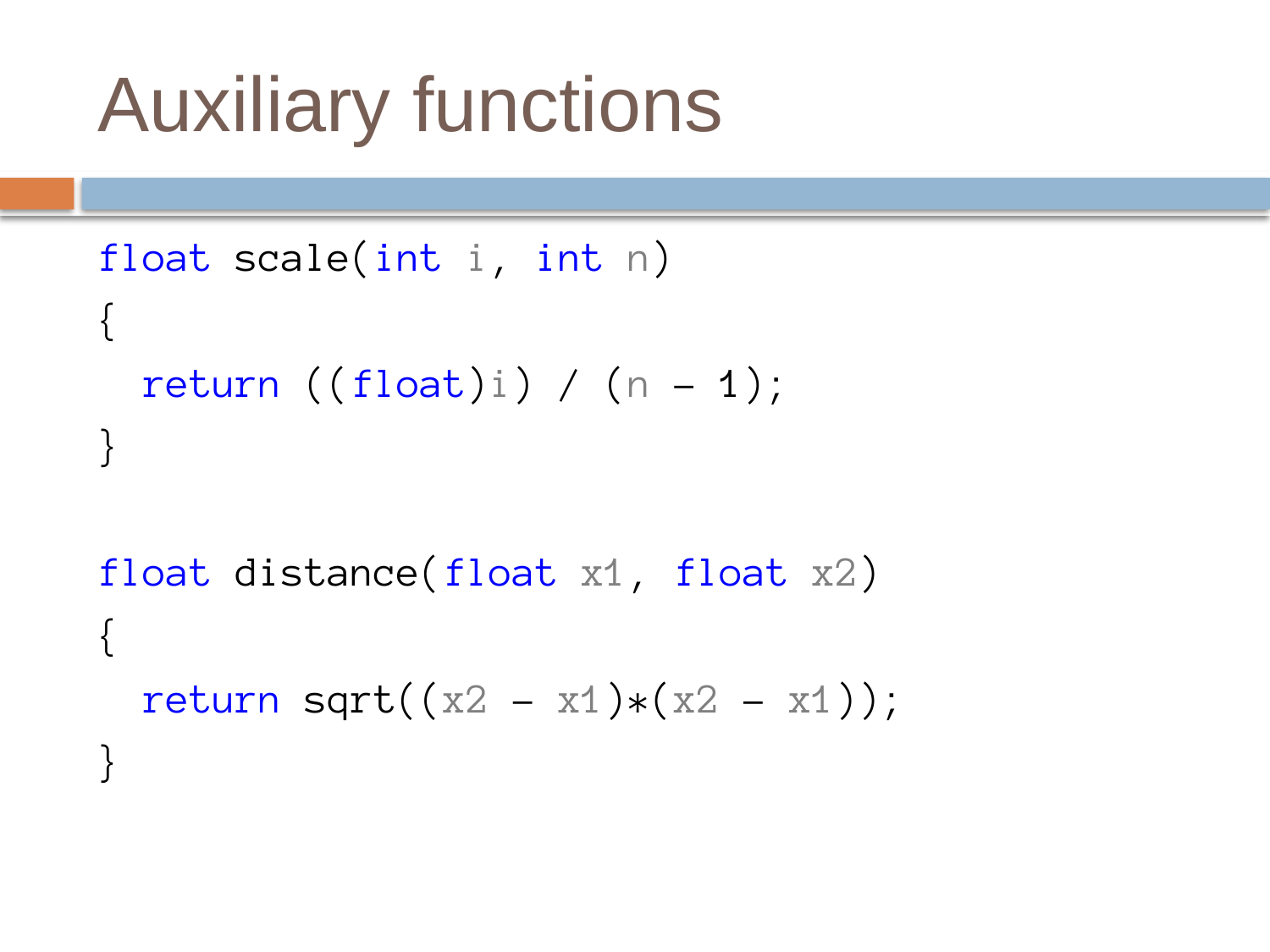

# Auxiliary functions
float scale(int i, int n)
{
  return ((float)i) / (n - 1);
}

float distance(float x1, float x2)
{
  return sqrt((x2 - x1)*(x2 - x1));
}